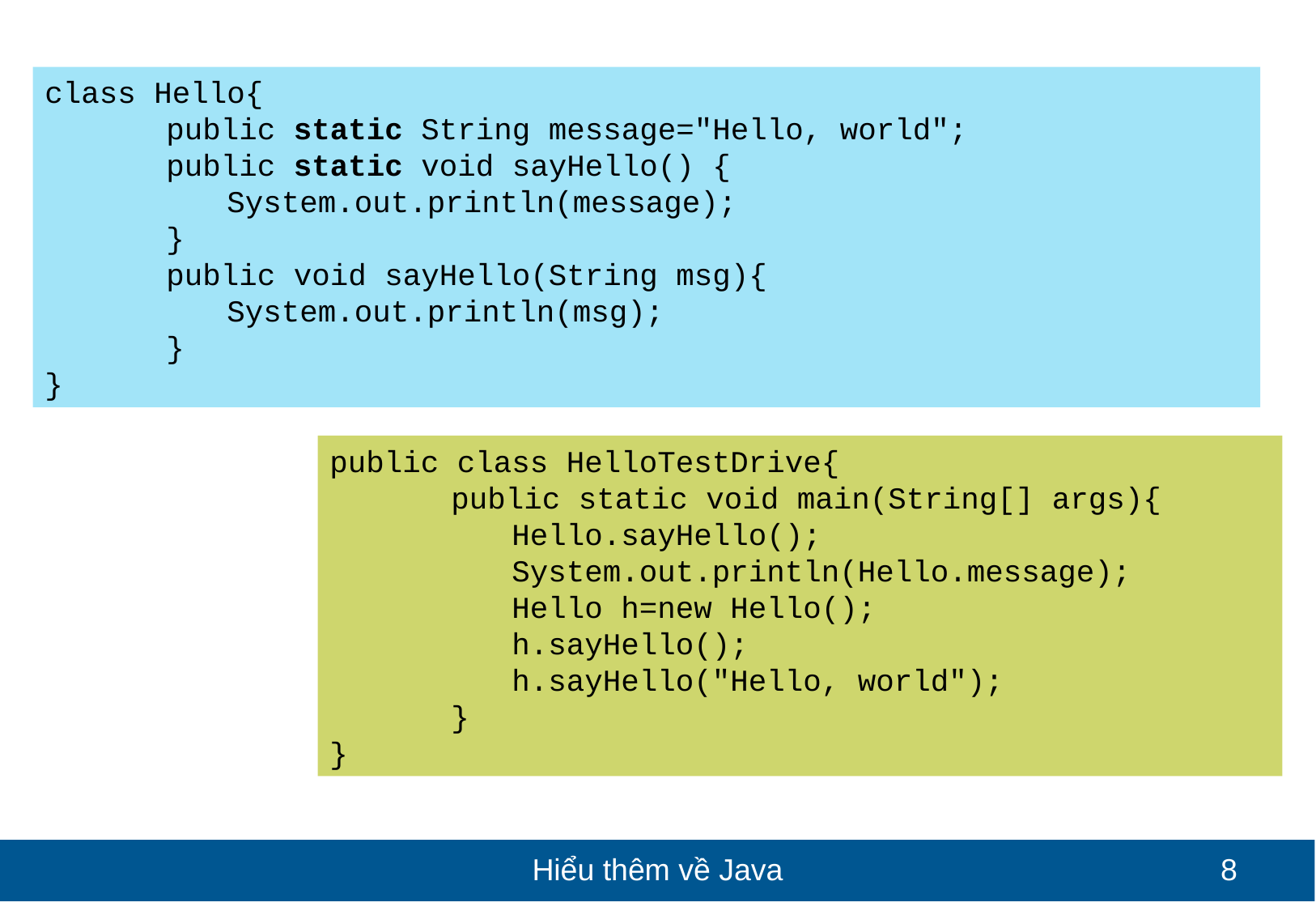

class Hello{
		public static String message="Hello, world";
		public static void sayHello() {
			System.out.println(message);
		}
		public void sayHello(String msg){
			System.out.println(msg);
		}
}
public class HelloTestDrive{
		public static void main(String[] args){
			Hello.sayHello();
			System.out.println(Hello.message);
			Hello h=new Hello();
			h.sayHello();
			h.sayHello("Hello, world");
		}
}
Hiểu thêm về Java
8